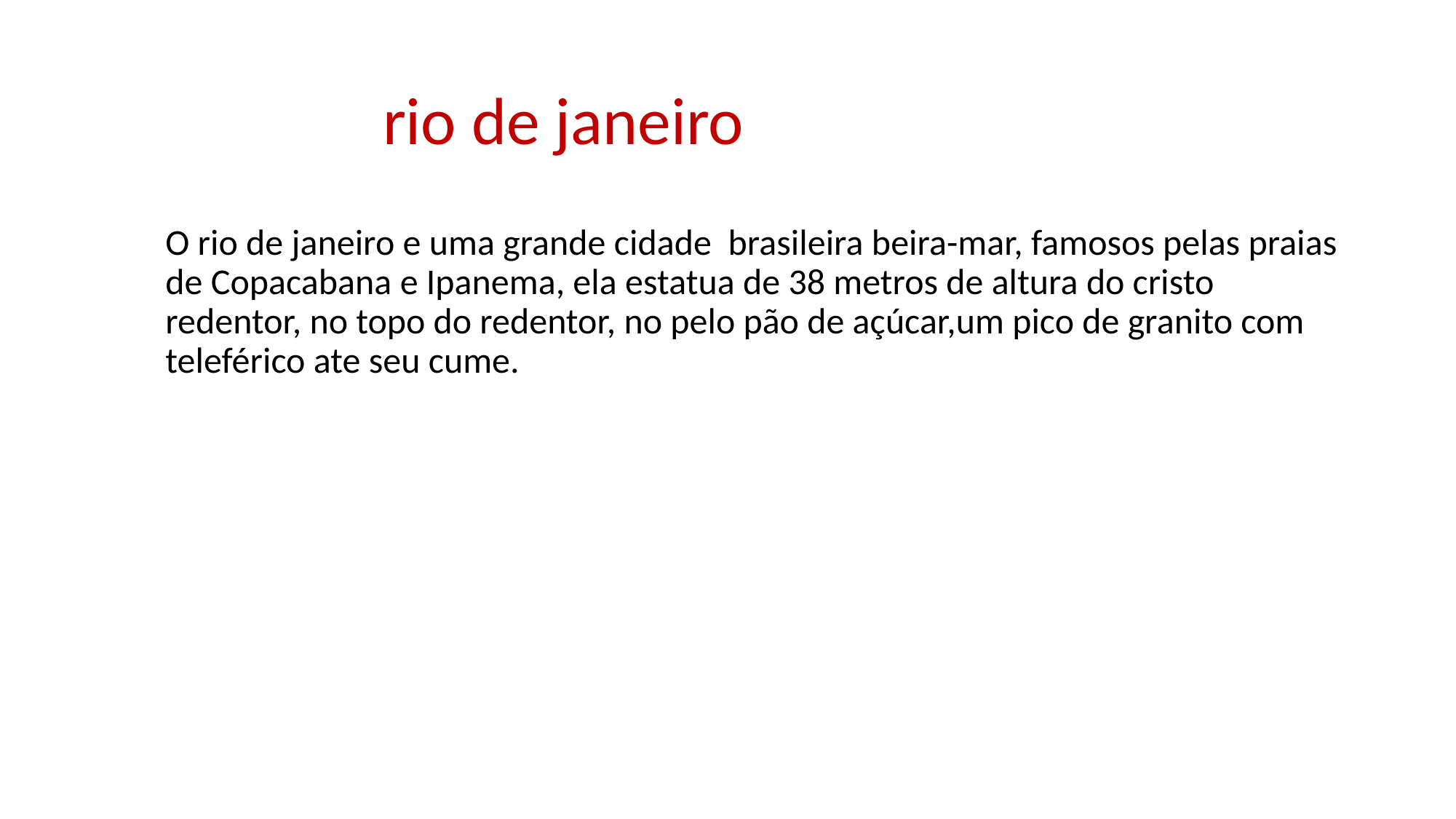

# rio de janeiro
O rio de janeiro e uma grande cidade  brasileira beira-mar, famosos pelas praias de Copacabana e Ipanema, ela estatua de 38 metros de altura do cristo redentor, no topo do redentor, no pelo pão de açúcar,um pico de granito com teleférico ate seu cume.